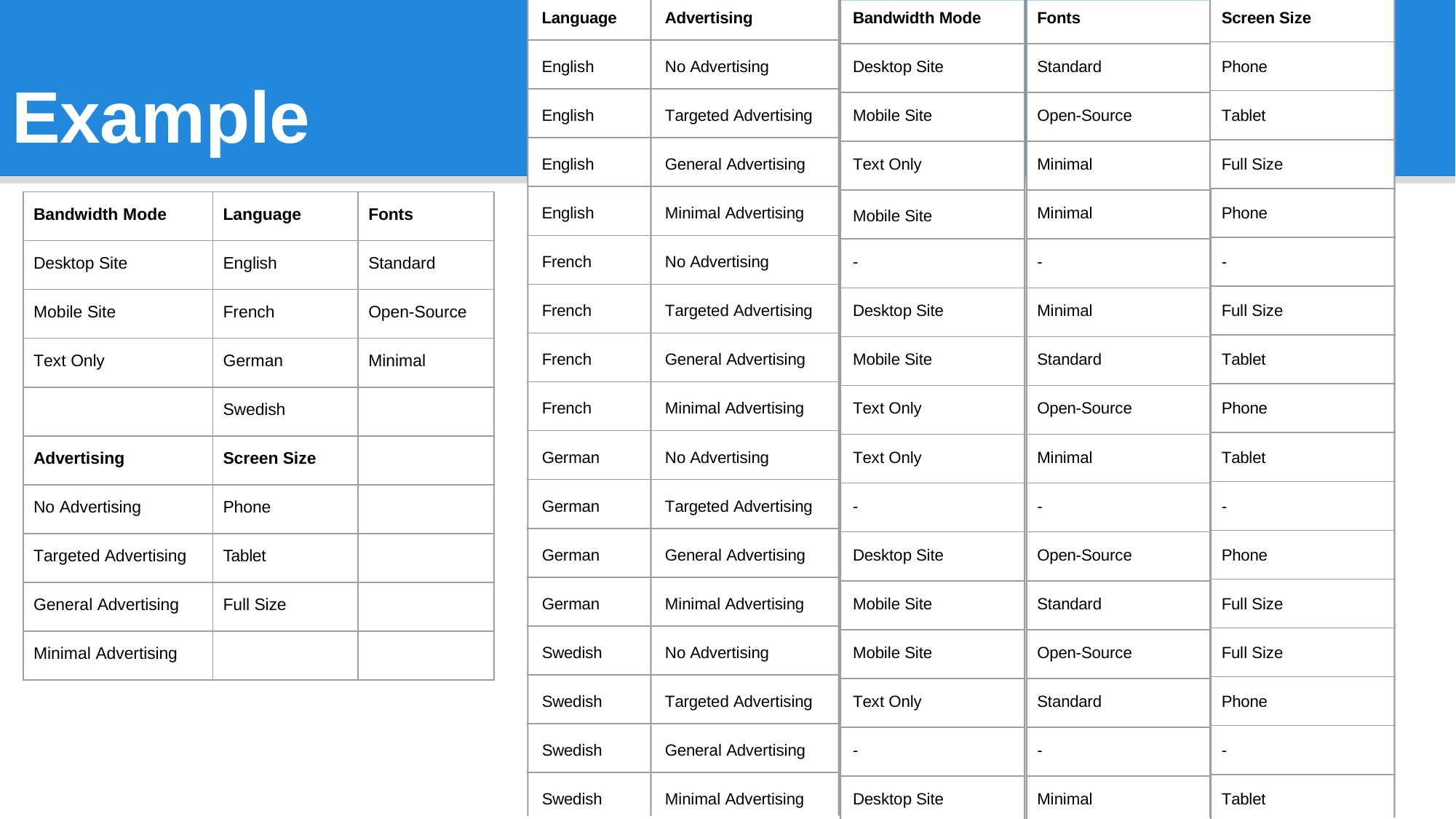

Language
Advertising
# Bandwidth Mode
Fonts
Screen Size
English
No Advertising
Desktop Site
Standard
Phone
Example
English
Targeted Advertising
Mobile Site
Open-Source
Tablet
English
General Advertising
Text Only
Minimal
Full Size
| Bandwidth Mode | Language | Fonts |
| --- | --- | --- |
| Desktop Site | English | Standard |
| Mobile Site | French | Open-Source |
| Text Only | German | Minimal |
|  | Swedish |  |
| Advertising | Screen Size |  |
| No Advertising | Phone |  |
| Targeted Advertising | Tablet |  |
| General Advertising | Full Size |  |
| Minimal Advertising |  |  |
English
Minimal Advertising
Minimal
Phone
Mobile Site
-

-
-
-
French
No Advertising
French
Targeted Advertising
Desktop Site
Minimal
Full Size
French
General Advertising
Mobile Site
Standard
Tablet
French
Minimal Advertising
Text Only
Open-Source
Phone
German
No Advertising
Text Only
Minimal
Tablet
-
-
-
German
Targeted Advertising
German
General Advertising
Desktop Site
Open-Source
Phone
German
Minimal Advertising
Mobile Site
Standard
Full Size
Swedish
No Advertising
Mobile Site
Open-Source
Full Size
Swedish
Targeted Advertising
Text Only
Standard
Phone
-
-
-
Swedish
General Advertising
Swedish
Minimal Advertising
Desktop Site
Minimal
Tablet
37